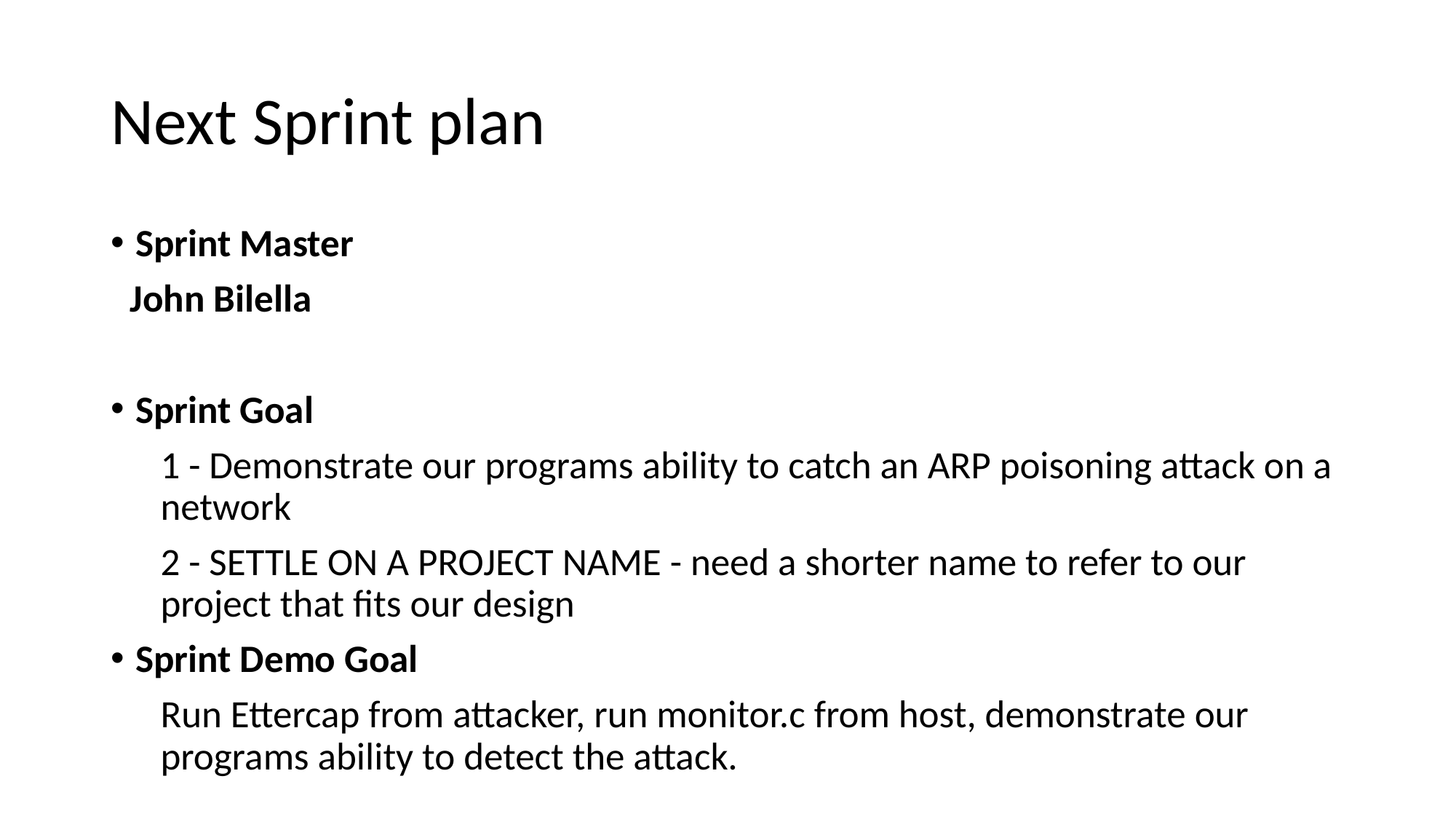

# Next Sprint plan
Sprint Master
John Bilella

Sprint Goal
1 - Demonstrate our programs ability to catch an ARP poisoning attack on a network
2 - SETTLE ON A PROJECT NAME - need a shorter name to refer to our project that fits our design
Sprint Demo Goal
Run Ettercap from attacker, run monitor.c from host, demonstrate our programs ability to detect the attack.